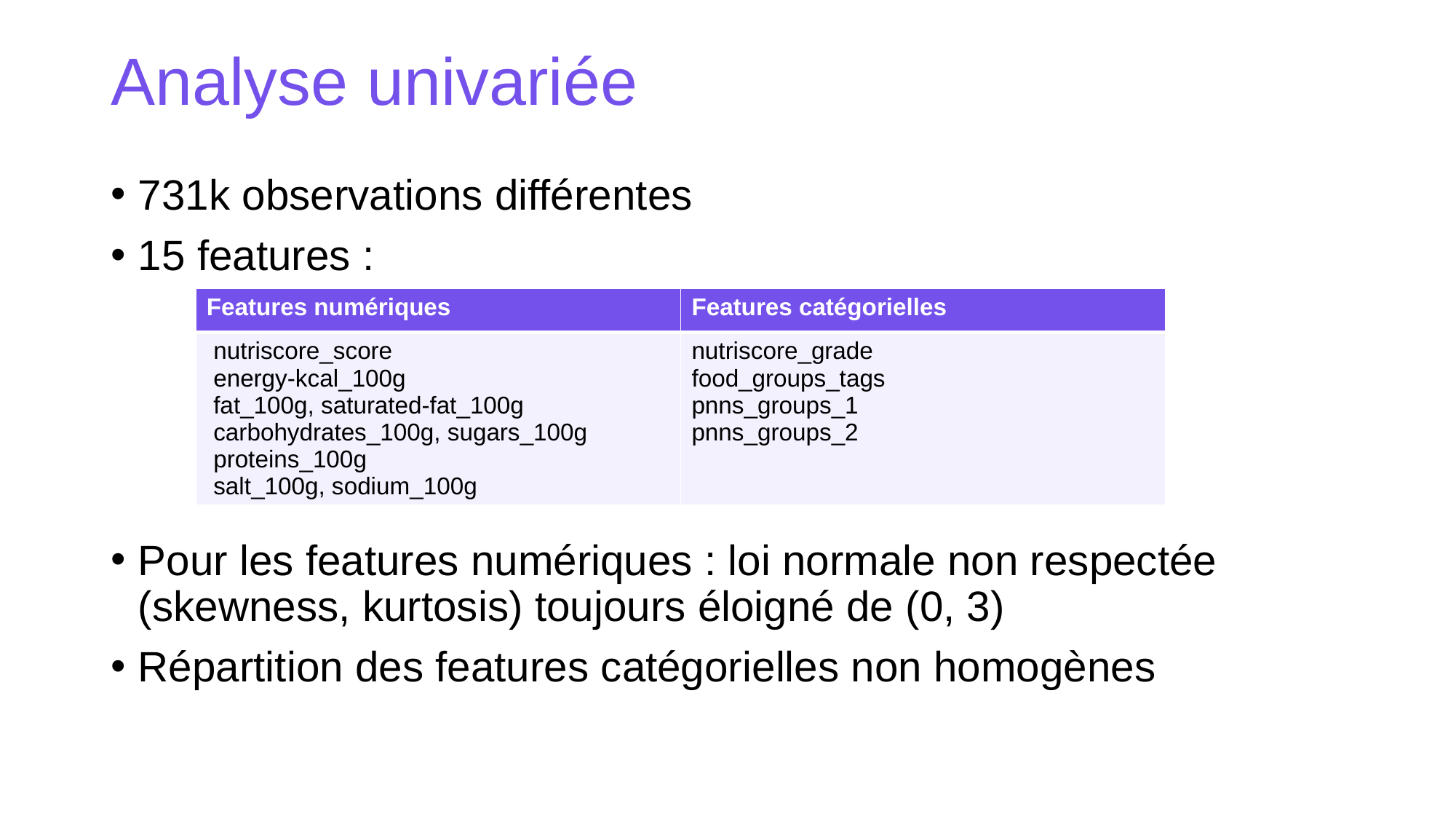

# Analyse univariée
731k observations différentes
15 features :

Pour les features numériques : loi normale non respectée (skewness, kurtosis) toujours éloigné de (0, 3)
Répartition des features catégorielles non homogènes

| Features numériques | Features catégorielles |
| --- | --- |
| nutriscore\_score energy-kcal\_100g fat\_100g, saturated-fat\_100g carbohydrates\_100g, sugars\_100g proteins\_100g salt\_100g, sodium\_100g | nutriscore\_grade food\_groups\_tags pnns\_groups\_1 pnns\_groups\_2 |
13